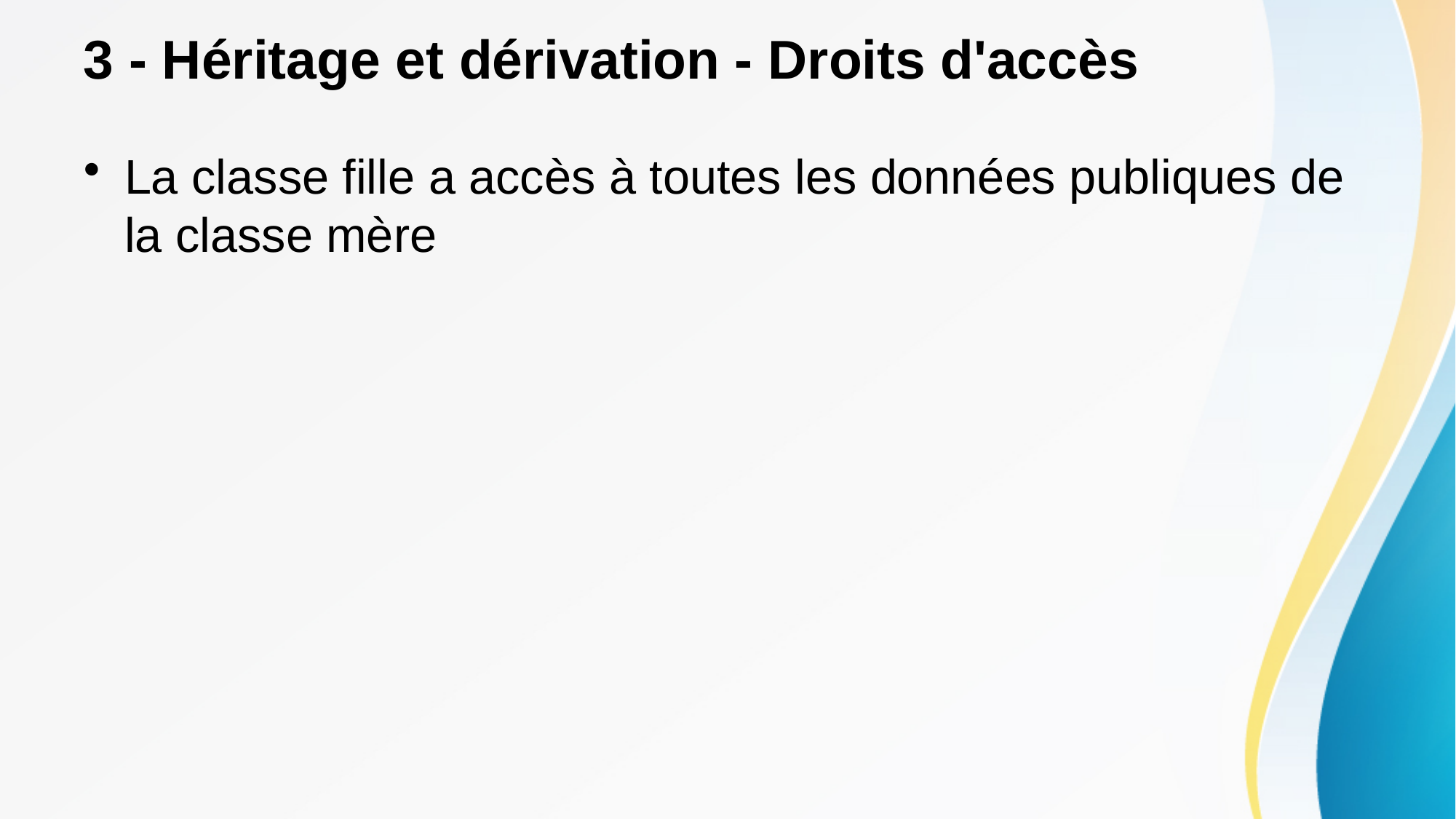

# 3 - Héritage et dérivation - Droits d'accès
La classe fille a accès à toutes les données publiques de la classe mère